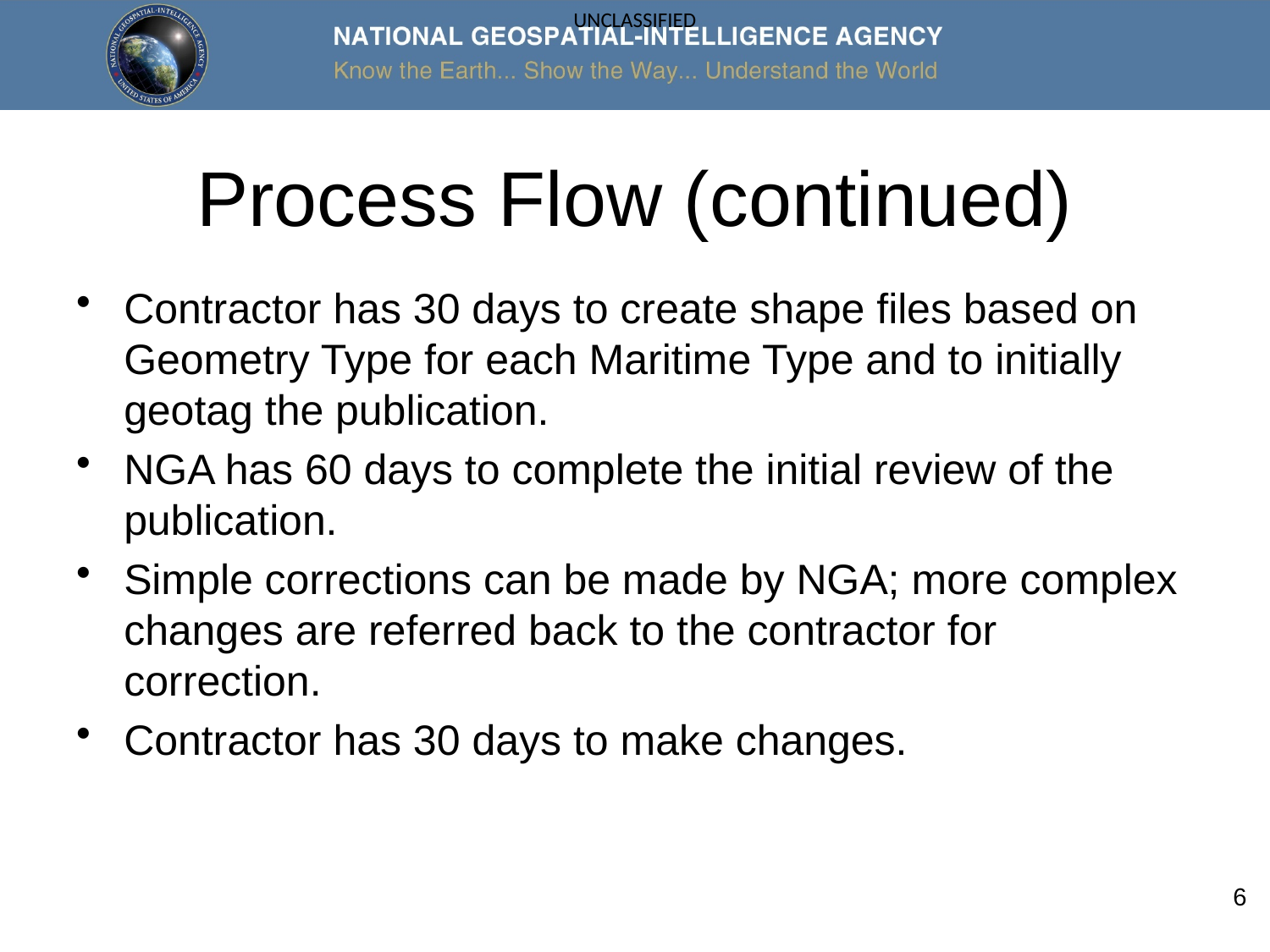

# Process Flow (continued)
Contractor has 30 days to create shape files based on Geometry Type for each Maritime Type and to initially geotag the publication.
NGA has 60 days to complete the initial review of the publication.
Simple corrections can be made by NGA; more complex changes are referred back to the contractor for correction.
Contractor has 30 days to make changes.